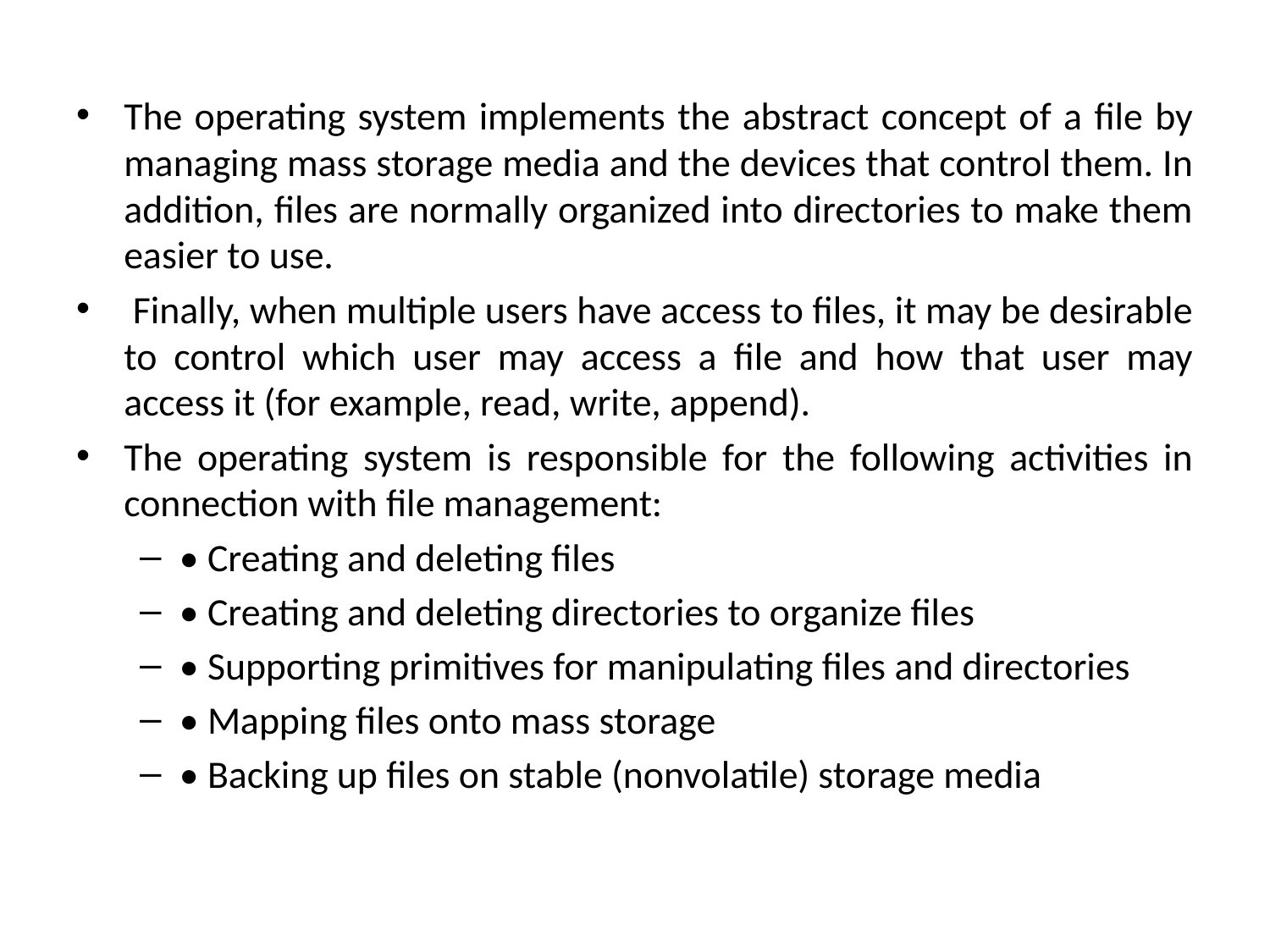

The operating system implements the abstract concept of a file by managing mass storage media and the devices that control them. In addition, files are normally organized into directories to make them easier to use.
 Finally, when multiple users have access to files, it may be desirable to control which user may access a file and how that user may access it (for example, read, write, append).
The operating system is responsible for the following activities in connection with file management:
• Creating and deleting files
• Creating and deleting directories to organize files
• Supporting primitives for manipulating files and directories
• Mapping files onto mass storage
• Backing up files on stable (nonvolatile) storage media